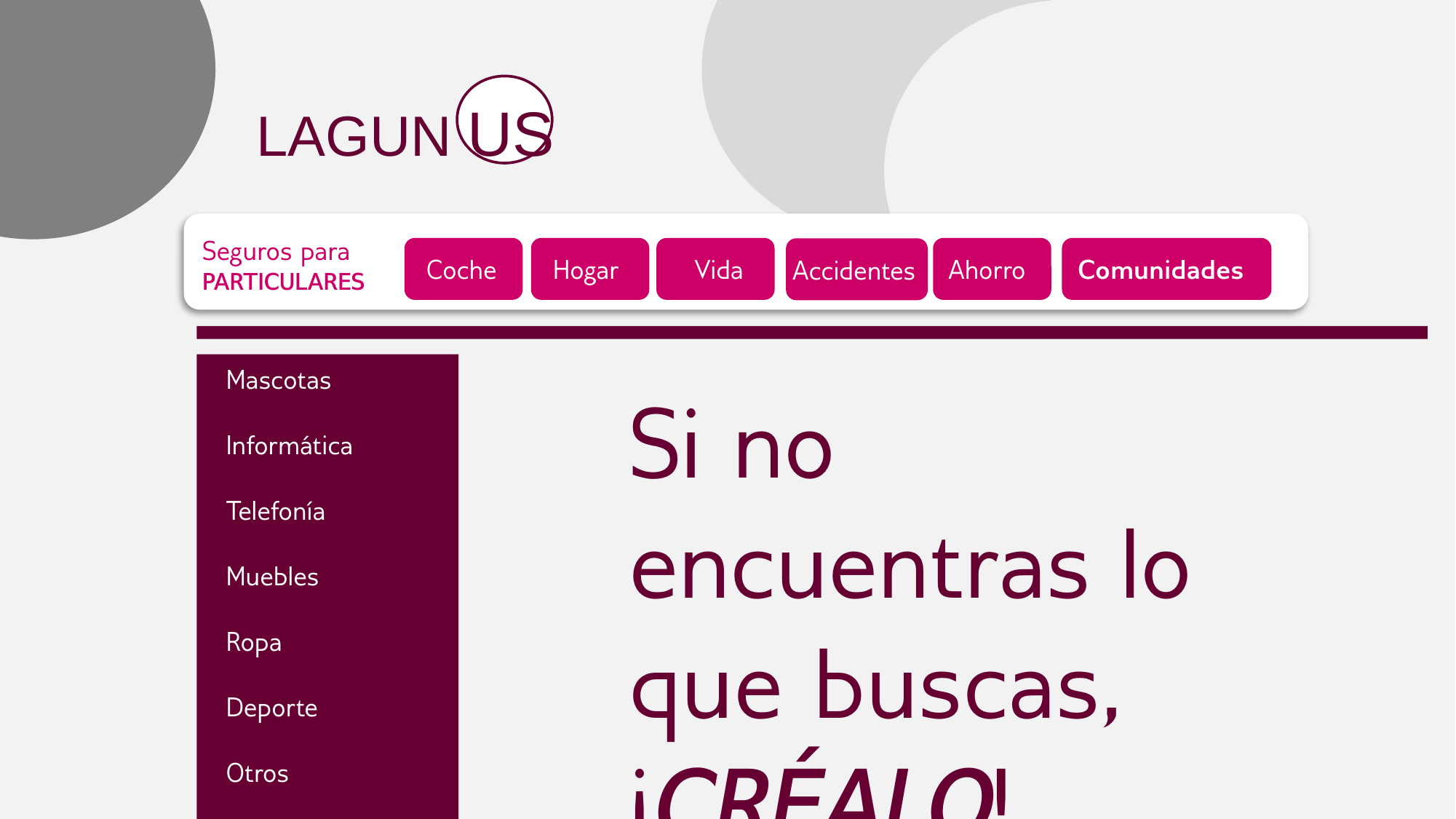

Lagun US

Seguros para
PARTICULARES

Coche

Hogar

Vida

Ahorro

Comunidades

Accidentes

Mascotas

Informática

Telefonía

Muebles

Ropa

Deporte

Otros
Si no encuentras lo que buscas,
¡CRÉALO!